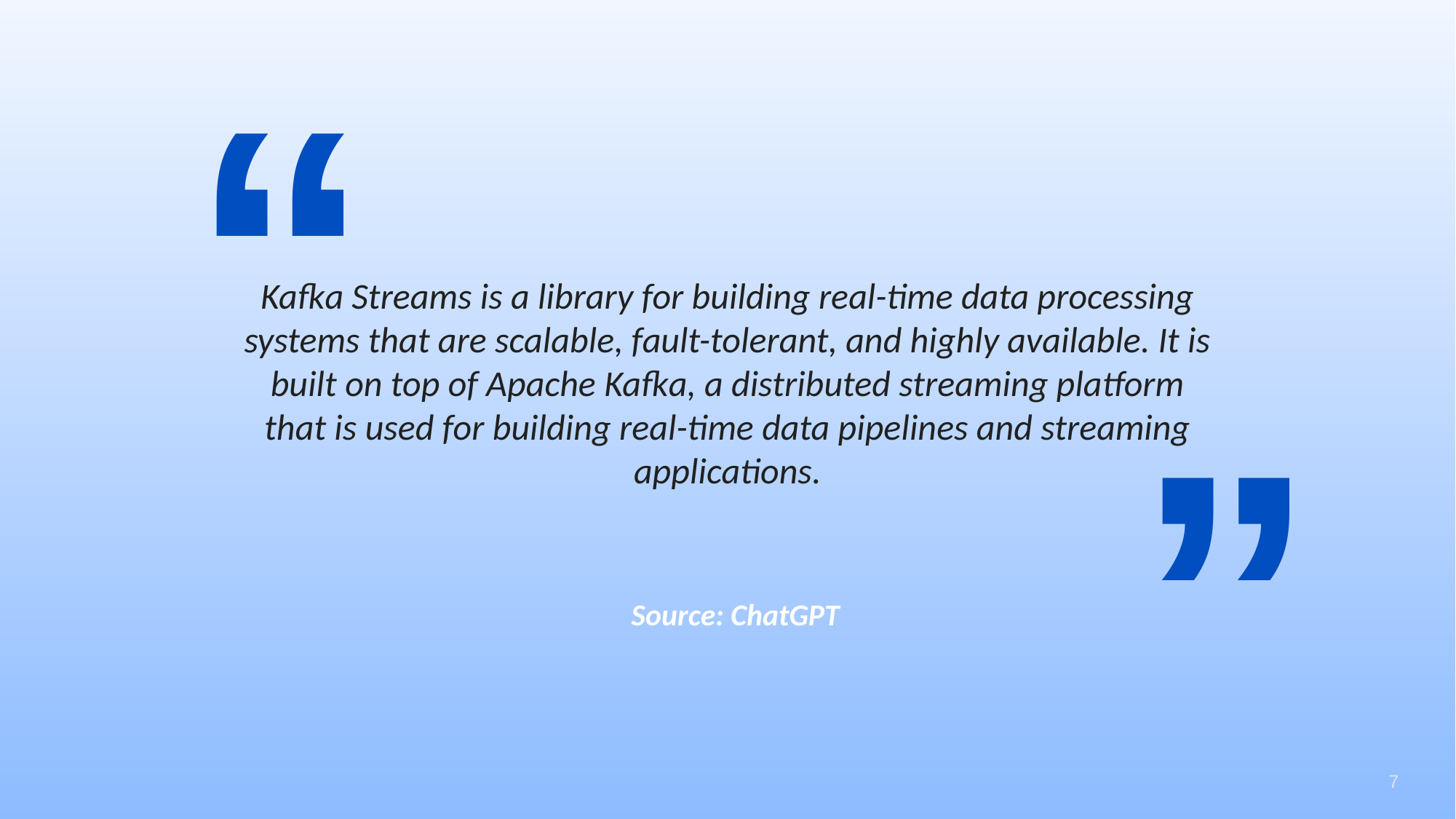

“
# Kafka Streams is a library for building real-time data processing systems that are scalable, fault-tolerant, and highly available. It is built on top of Apache Kafka, a distributed streaming platform that is used for building real-time data pipelines and streaming applications.
”
Source: ChatGPT
7